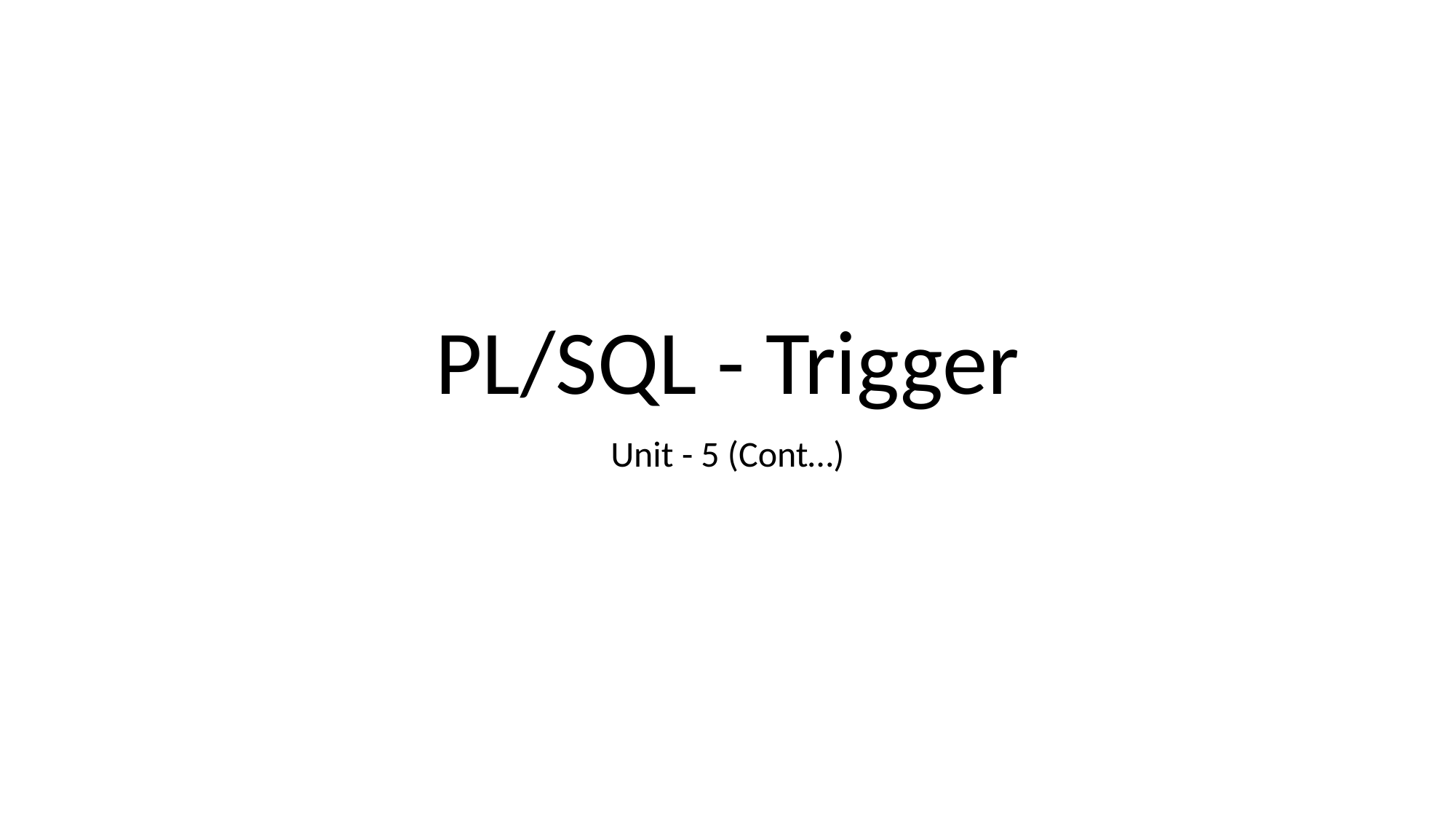

# PL/SQL - Trigger
Unit - 5 (Cont…)